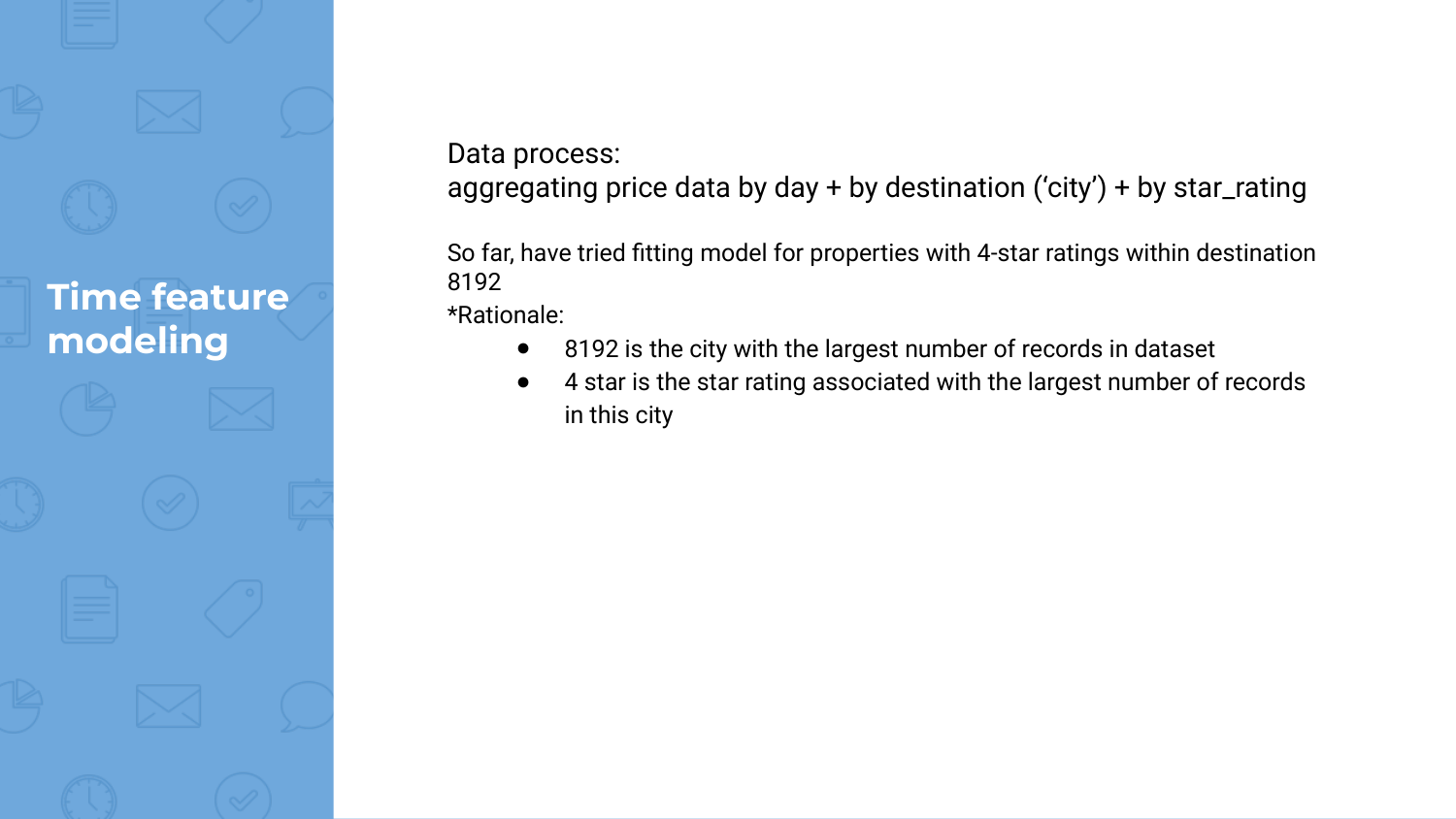

Data process:
aggregating price data by day + by destination (‘city’) + by star_rating

So far, have tried fitting model for properties with 4-star ratings within destination 8192
*Rationale:
8192 is the city with the largest number of records in dataset
4 star is the star rating associated with the largest number of records in this city

# Time feature
modeling